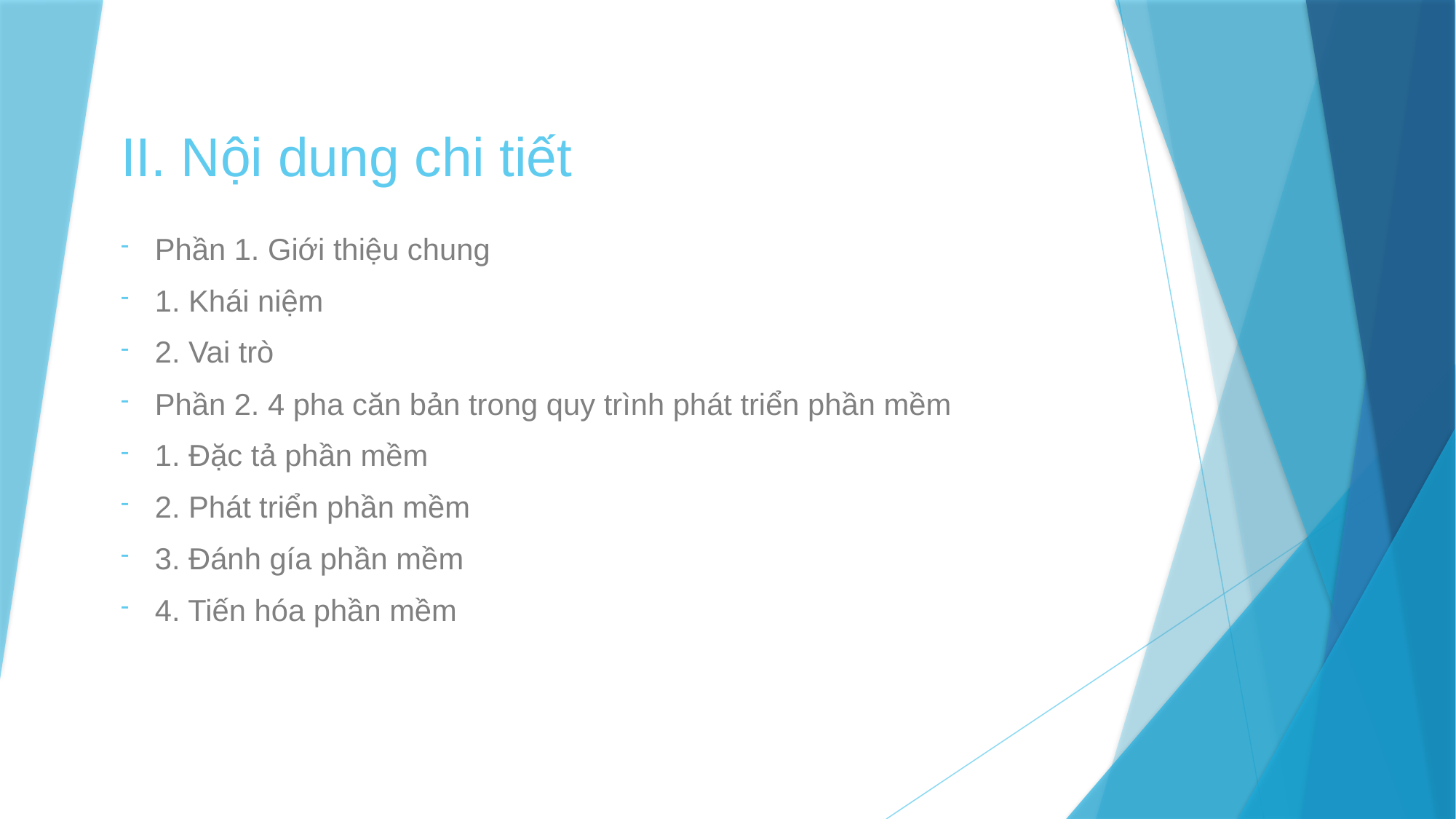

# II. Nội dung chi tiết
Phần 1. Giới thiệu chung
1. Khái niệm
2. Vai trò
Phần 2. 4 pha căn bản trong quy trình phát triển phần mềm
1. Đặc tả phần mềm
2. Phát triển phần mềm
3. Đánh gía phần mềm
4. Tiến hóa phần mềm